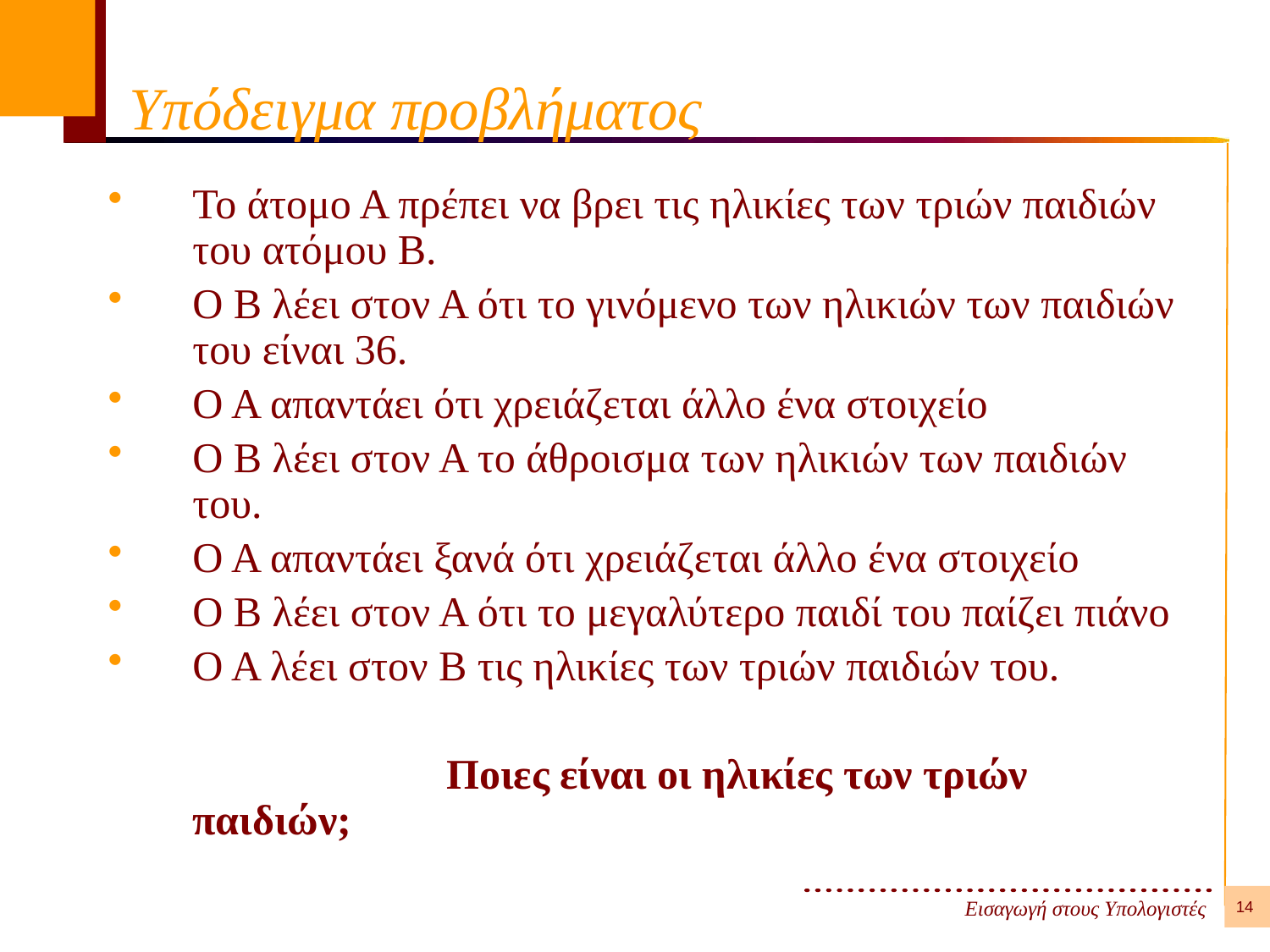

# Υπόδειγμα προβλήματος
Το άτομο Α πρέπει να βρει τις ηλικίες των τριών παιδιών του ατόμου Β.
Ο Β λέει στον Α ότι το γινόμενο των ηλικιών των παιδιών του είναι 36.
Ο Α απαντάει ότι χρειάζεται άλλο ένα στοιχείο
Ο Β λέει στον Α το άθροισμα των ηλικιών των παιδιών του.
Ο Α απαντάει ξανά ότι χρειάζεται άλλο ένα στοιχείο
Ο Β λέει στον Α ότι το μεγαλύτερο παιδί του παίζει πιάνο
Ο Α λέει στον Β τις ηλικίες των τριών παιδιών του.

			Ποιες είναι οι ηλικίες των τριών παιδιών;